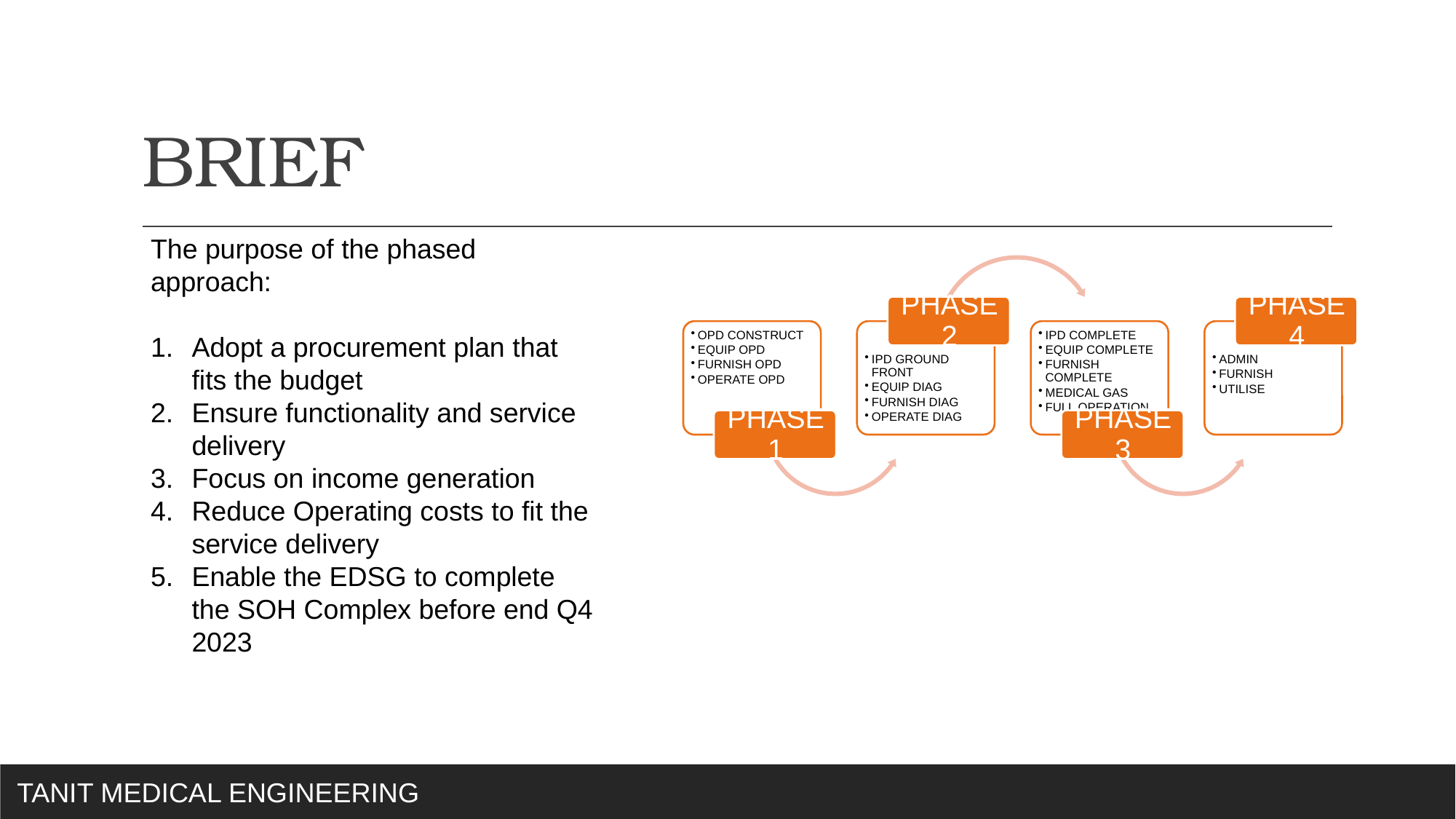

# BRIEF
OPD CONSTRUCT
EQUIP OPD
FURNISH OPD
OPERATE OPD
PHASE 1
IPD GROUND FRONT
EQUIP DIAG
FURNISH DIAG
OPERATE DIAG
PHASE 2
IPD COMPLETE
EQUIP COMPLETE
FURNISH COMPLETE
MEDICAL GAS
FULL OPERATION
PHASE 3
ADMIN
FURNISH
UTILISE
PHASE 4
The purpose of the phased approach:

Adopt a procurement plan that fits the budget
Ensure functionality and service delivery
Focus on income generation
Reduce Operating costs to fit the service delivery
Enable the EDSG to complete the SOH Complex before end Q4 2023
TANIT MEDICAL ENGINEERING